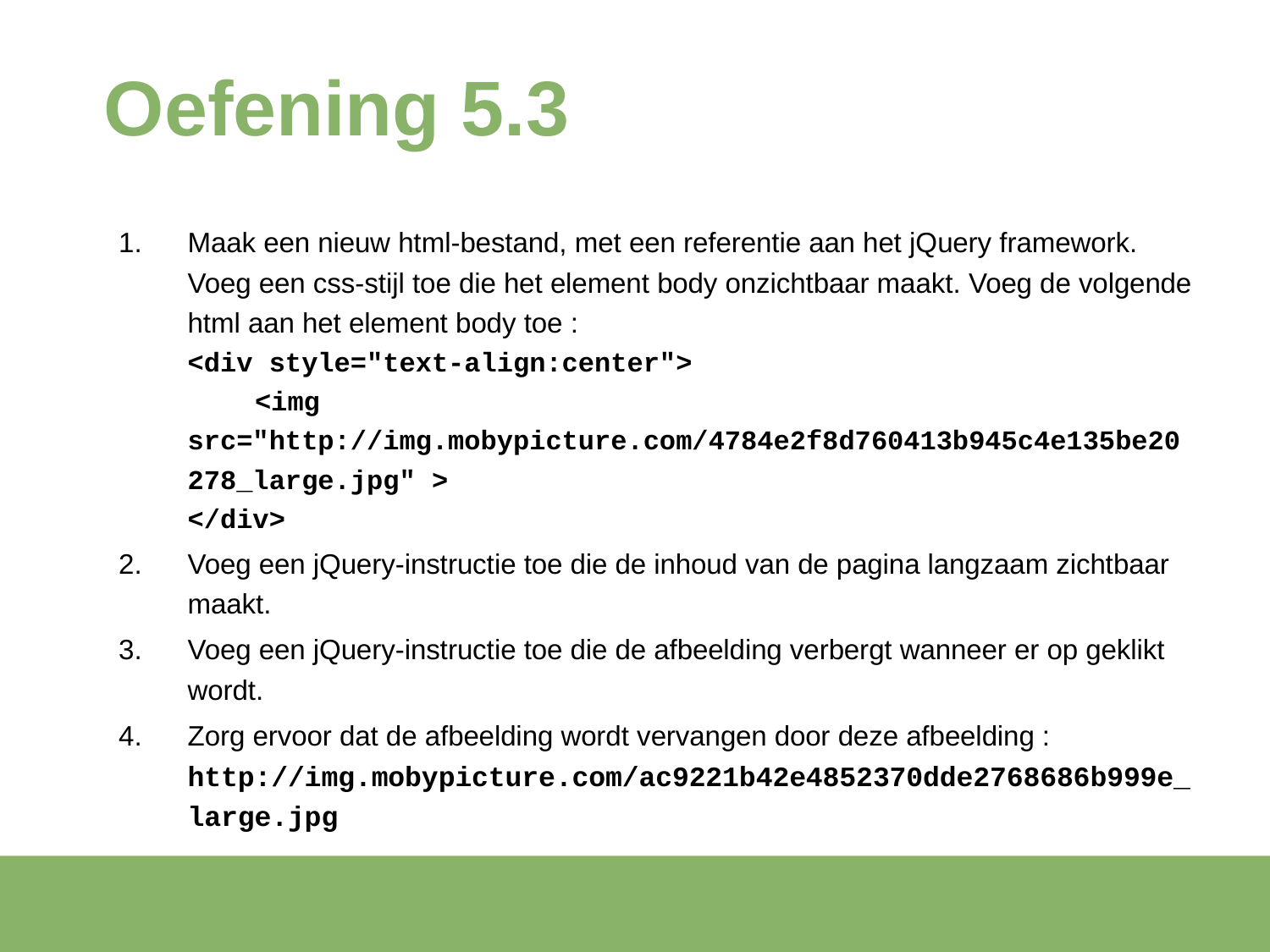

# Oefening 5.3
Maak een nieuw html-bestand, met een referentie aan het jQuery framework. Voeg een css-stijl toe die het element body onzichtbaar maakt. Voeg de volgende html aan het element body toe :
<div style="text-align:center">
	<img src="http://img.mobypicture.com/4784e2f8d760413b945c4e135be20278_large.jpg" >
</div>
Voeg een jQuery-instructie toe die de inhoud van de pagina langzaam zichtbaar maakt.
Voeg een jQuery-instructie toe die de afbeelding verbergt wanneer er op geklikt wordt.
Zorg ervoor dat de afbeelding wordt vervangen door deze afbeelding :
http://img.mobypicture.com/ac9221b42e4852370dde2768686b999e_large.jpg